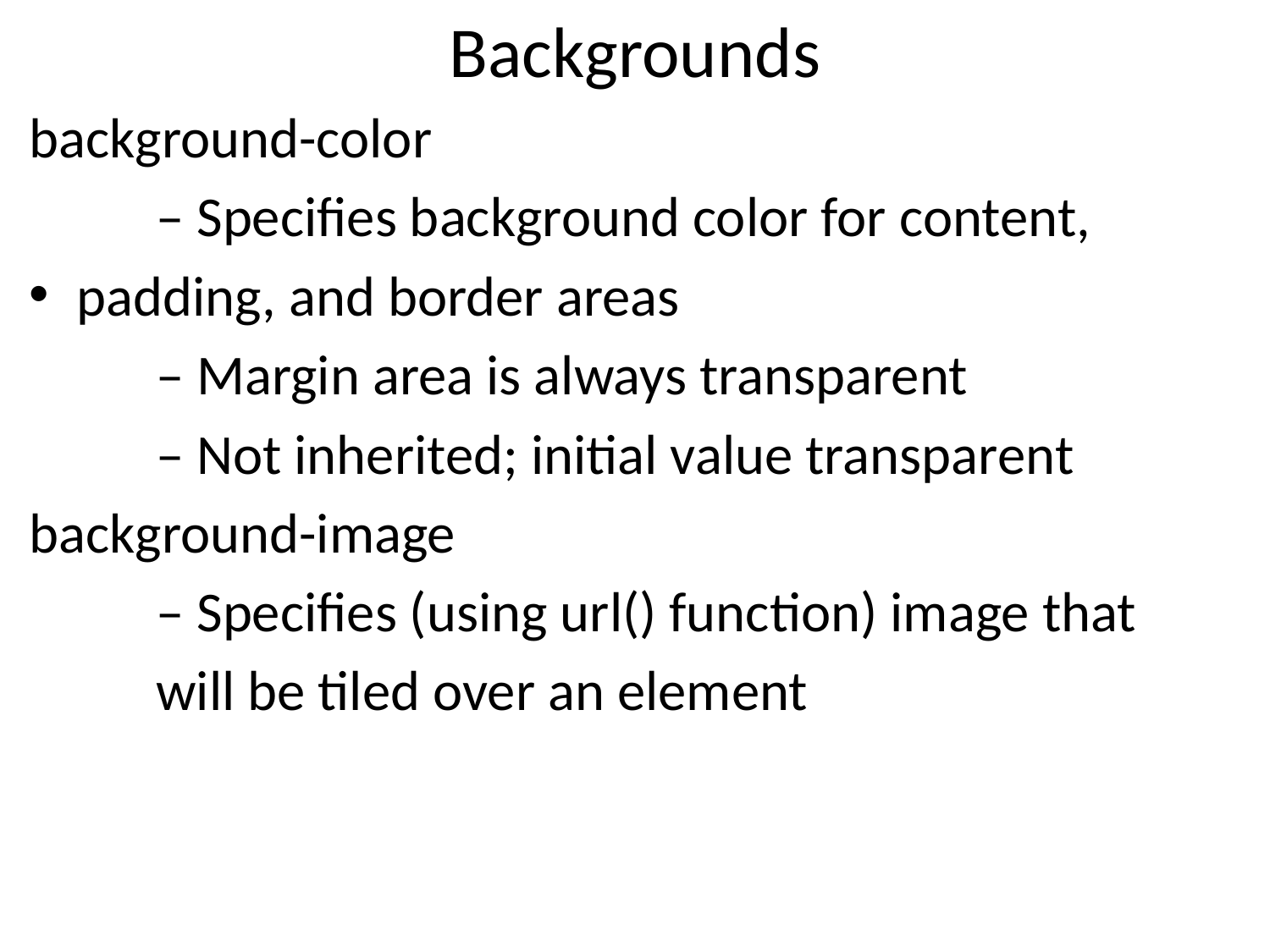

# Backgrounds
background-color
	– Specifies background color for content,
padding, and border areas
	– Margin area is always transparent
	– Not inherited; initial value transparent
background-image
	– Specifies (using url() function) image that
	will be tiled over an element